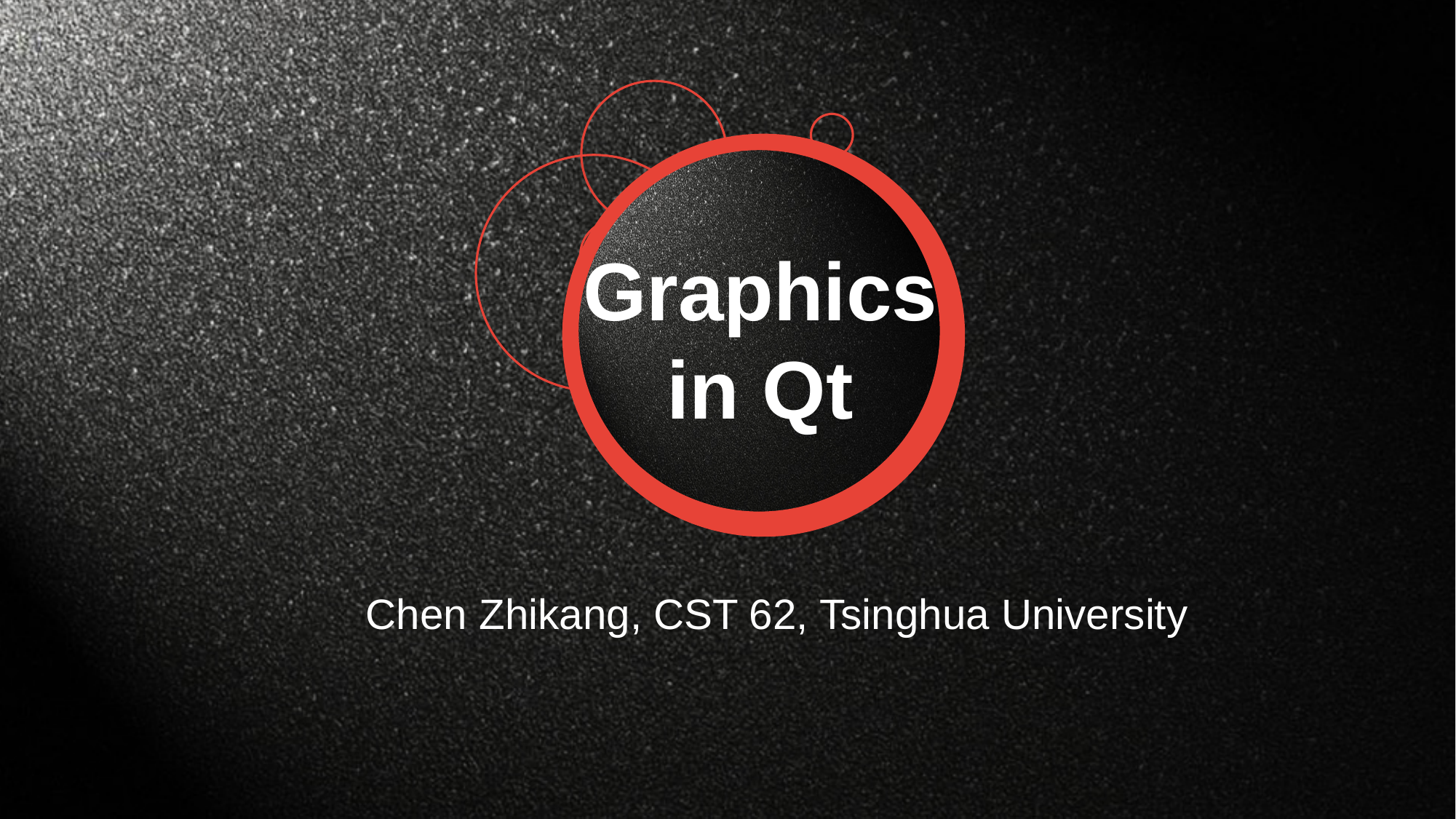

Graphics
in Qt

Chen Zhikang, CST 62, Tsinghua University